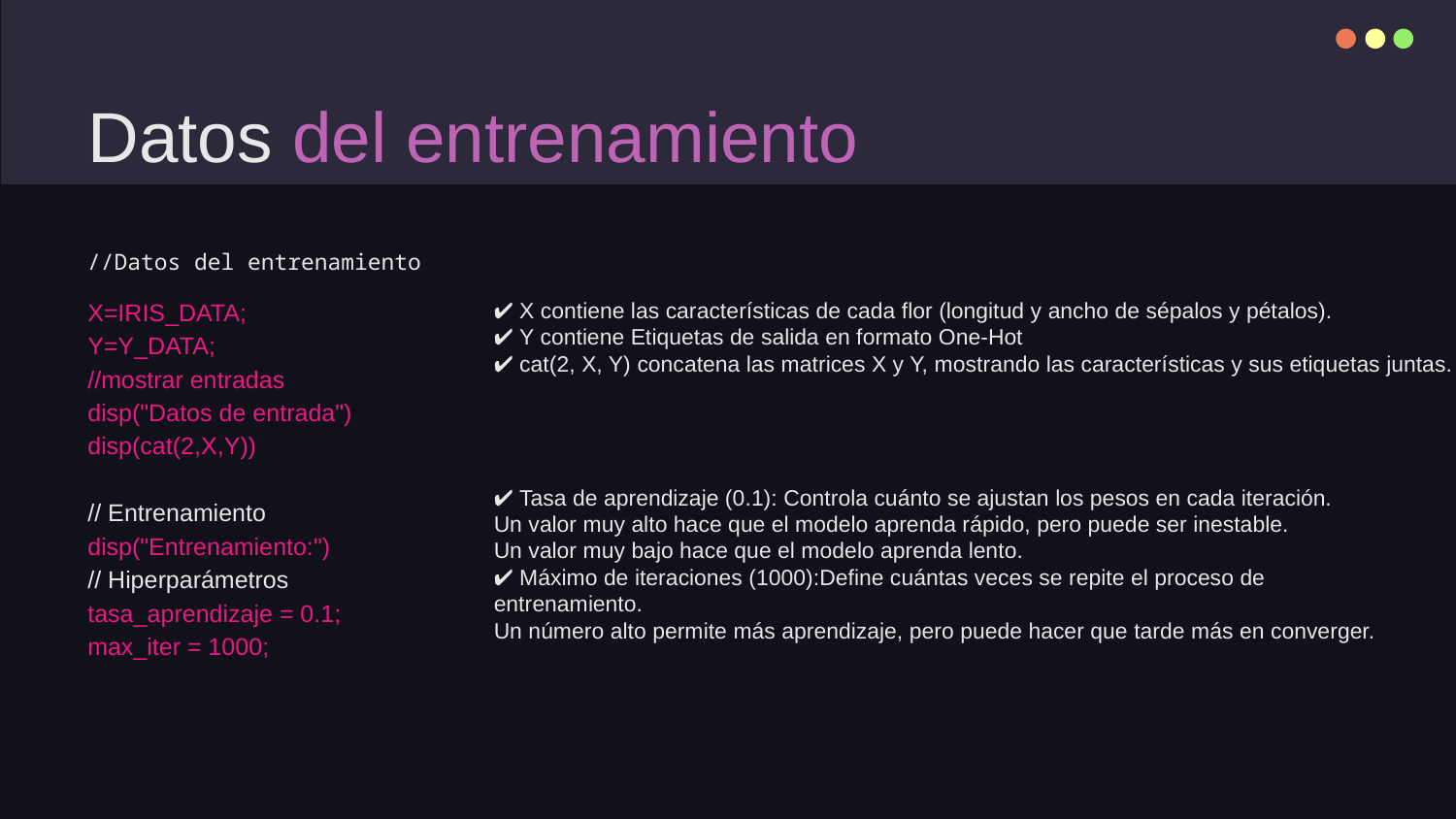

# Datos del entrenamiento
//Datos del entrenamiento
X=IRIS_DATA;
Y=Y_DATA;
//mostrar entradas
disp("Datos de entrada")
disp(cat(2,X,Y))

// Entrenamiento
disp("Entrenamiento:")
// Hiperparámetros
tasa_aprendizaje = 0.1;
max_iter = 1000;
✔️ X contiene las características de cada flor (longitud y ancho de sépalos y pétalos).
✔️ Y contiene Etiquetas de salida en formato One-Hot
✔️ cat(2, X, Y) concatena las matrices X y Y, mostrando las características y sus etiquetas juntas.

✔️ Tasa de aprendizaje (0.1): Controla cuánto se ajustan los pesos en cada iteración.
Un valor muy alto hace que el modelo aprenda rápido, pero puede ser inestable.
Un valor muy bajo hace que el modelo aprenda lento.
✔️ Máximo de iteraciones (1000):Define cuántas veces se repite el proceso de entrenamiento.
Un número alto permite más aprendizaje, pero puede hacer que tarde más en converger.